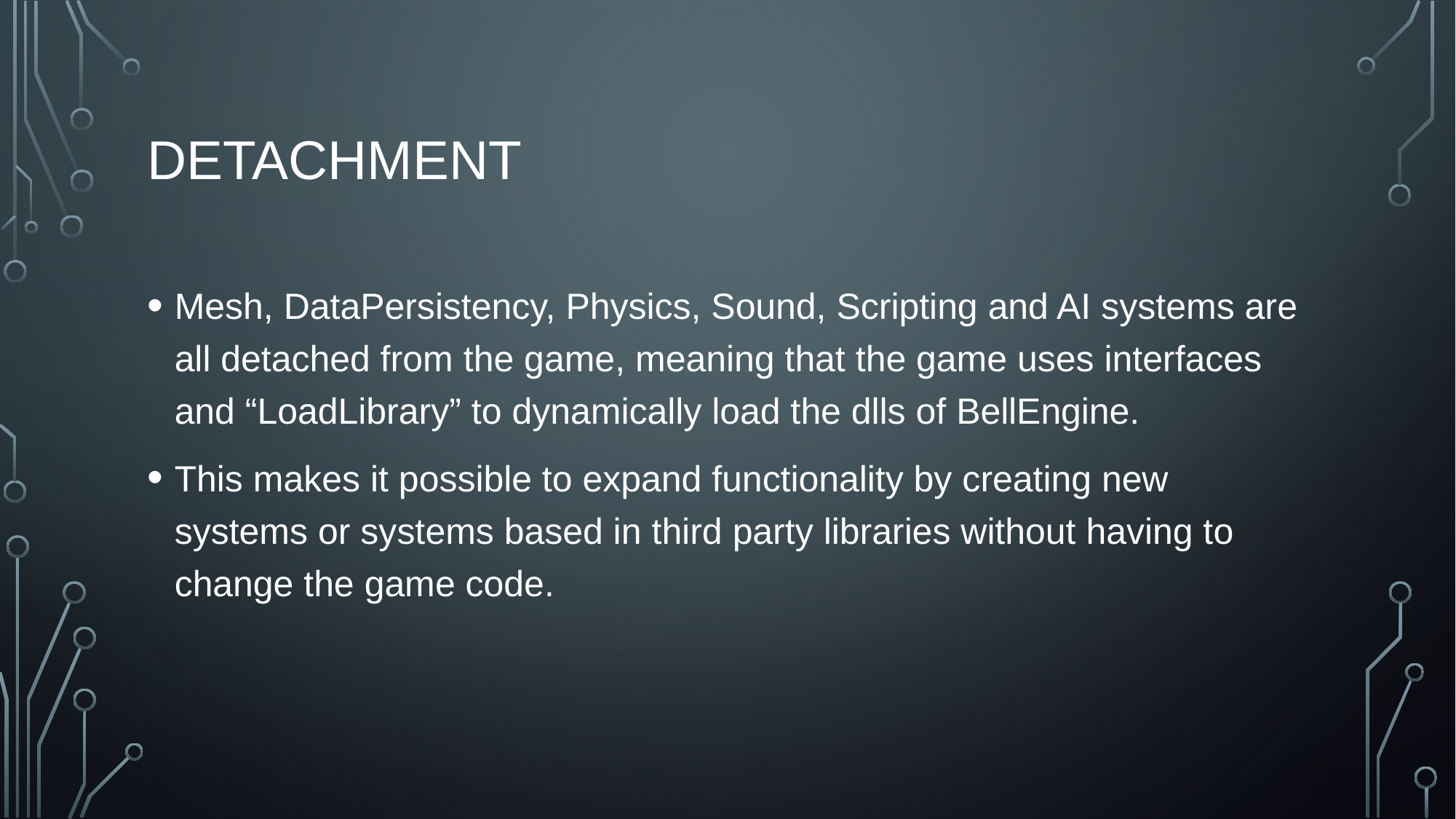

# Detachment
Mesh, DataPersistency, Physics, Sound, Scripting and AI systems are all detached from the game, meaning that the game uses interfaces and “LoadLibrary” to dynamically load the dlls of BellEngine.
This makes it possible to expand functionality by creating new systems or systems based in third party libraries without having to change the game code.